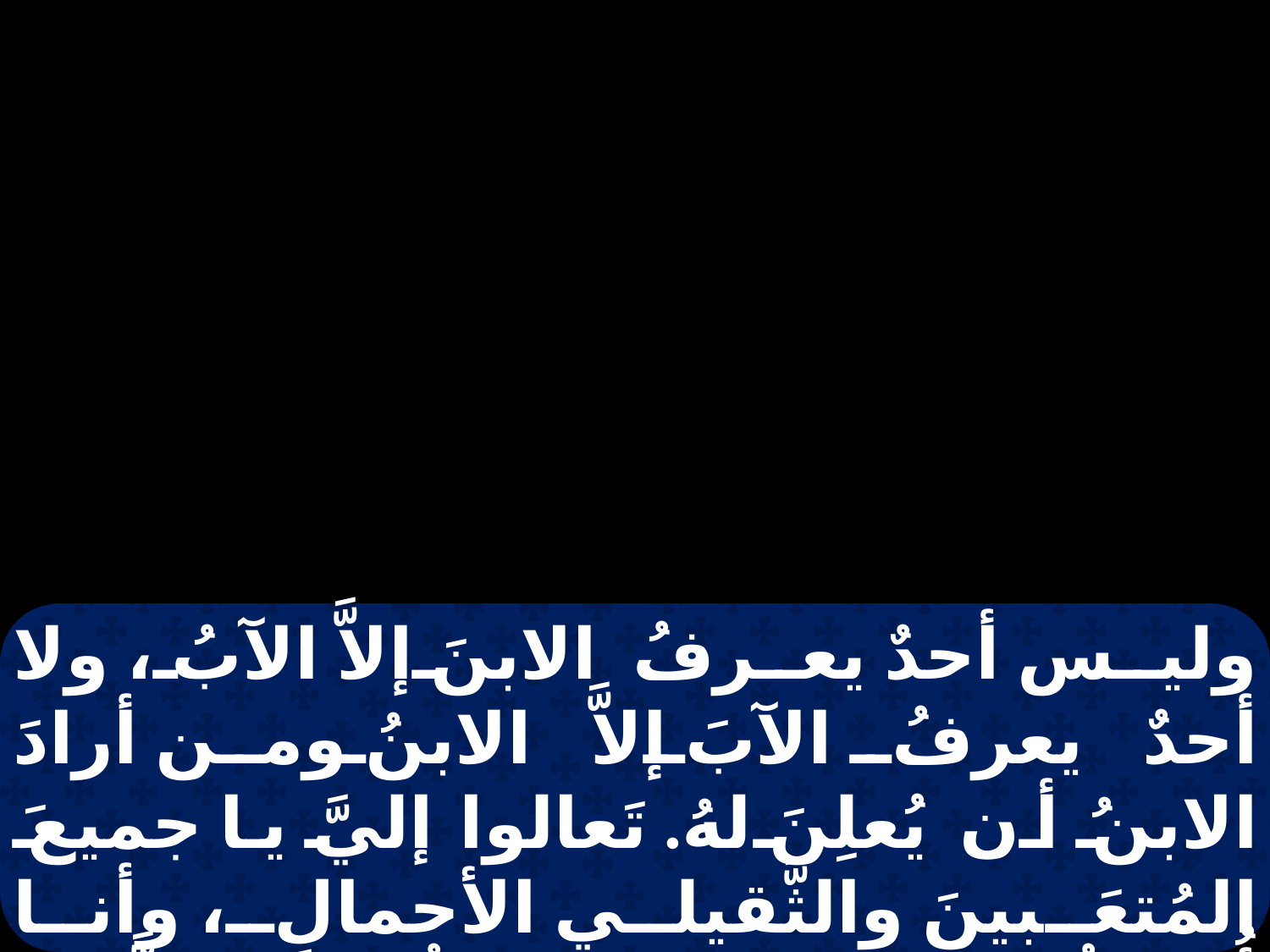

وليـس أحدٌ يعـرفُ الابنَ إلاَّ الآبُ، ولا أحدٌ يعرفُ الآبَ إلاَّ الابنُ ومن أرادَ الابنُ أن يُعلِنَ لهُ. تَعالوا إليَّ يا جميعَ المُتعَبينَ والثَّقيلي الأحمالِ، وأنا أُريحُكُم. احملوا نيري عليكُم وتعلَّموا منِّي، لأنِّي وديعٌ ومتواضعُ القلبِ فتجِدُوا